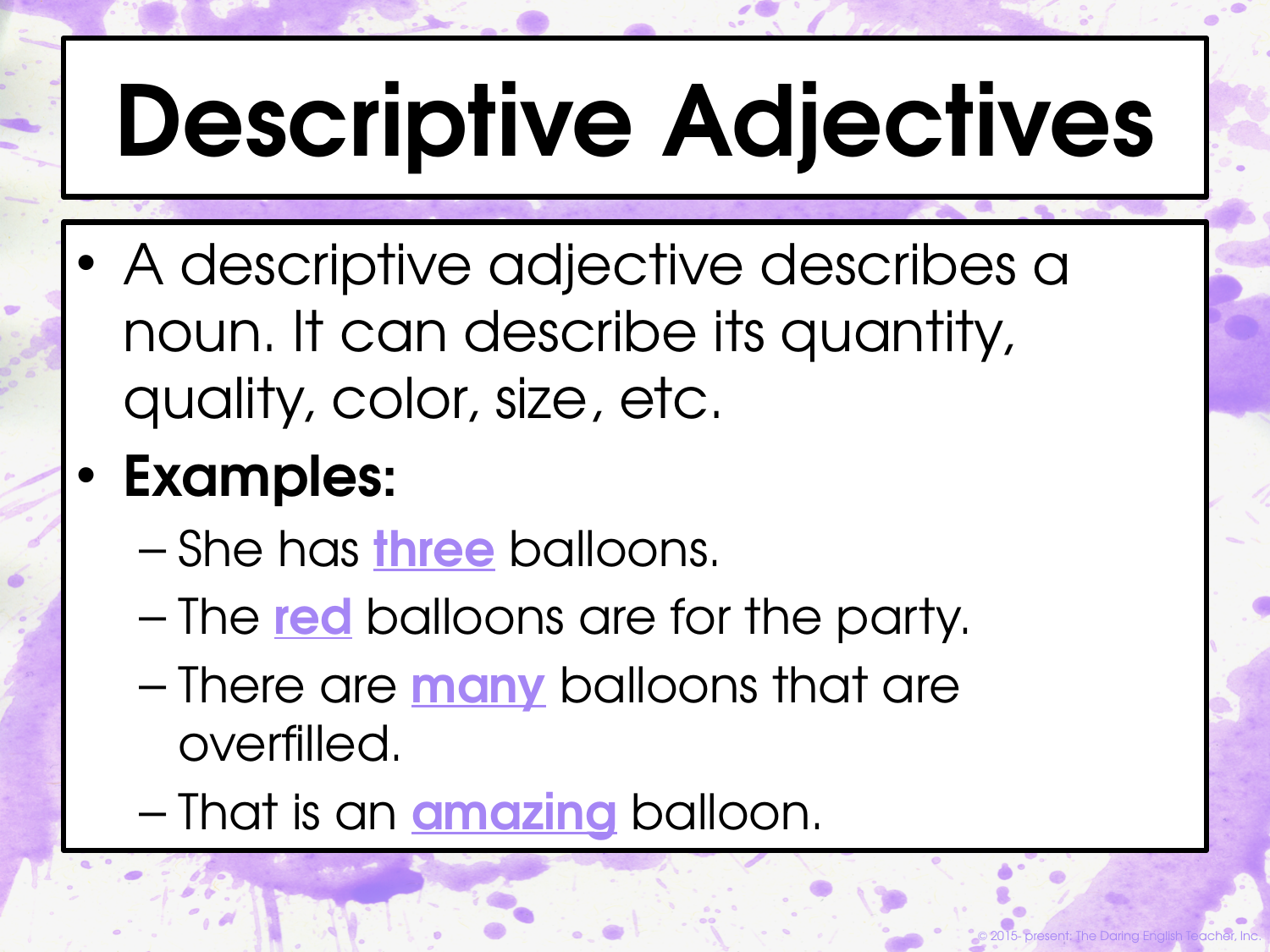

# Descriptive Adjectives
A descriptive adjective describes a noun. It can describe its quantity, quality, color, size, etc.
Examples:
She has three balloons.
The red balloons are for the party.
There are many balloons that are overfilled.
That is an amazing balloon.